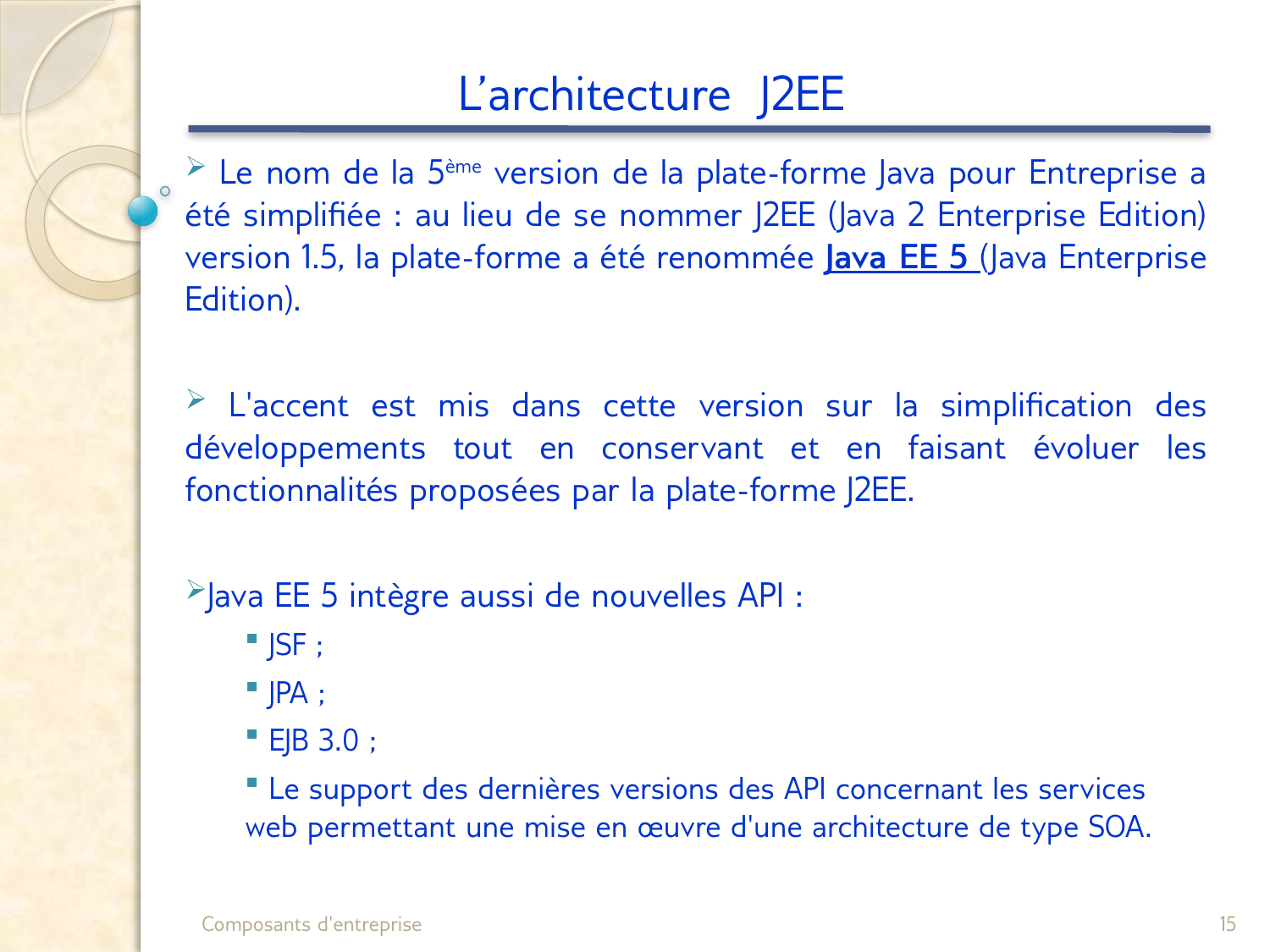

# L’architecture  J2EE
 Le nom de la 5ème version de la plate-forme Java pour Entreprise a été simplifiée : au lieu de se nommer J2EE (Java 2 Enterprise Edition) version 1.5, la plate-forme a été renommée Java EE 5 (Java Enterprise Edition).

 L'accent est mis dans cette version sur la simplification des développements tout en conservant et en faisant évoluer les fonctionnalités proposées par la plate-forme J2EE.

Java EE 5 intègre aussi de nouvelles API :
 JSF ;
 JPA ;
 EJB 3.0 ;
 Le support des dernières versions des API concernant les services web permettant une mise en œuvre d'une architecture de type SOA.

Composants d'entreprise
15